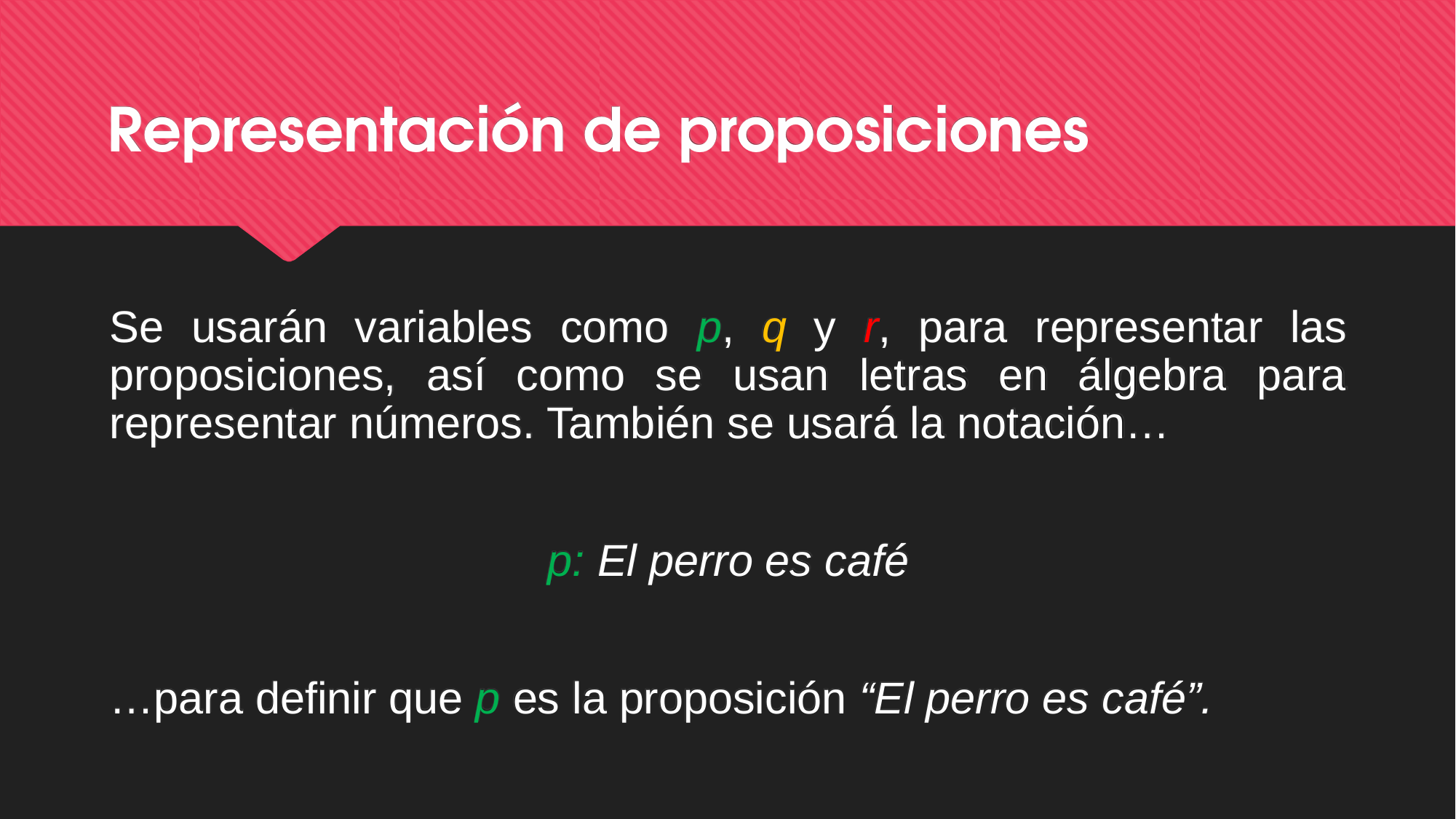

# Representación de proposiciones
Se usarán variables como p, q y r, para representar las proposiciones, así como se usan letras en álgebra para representar números. También se usará la notación…

p: El perro es café

…para definir que p es la proposición “El perro es café”.